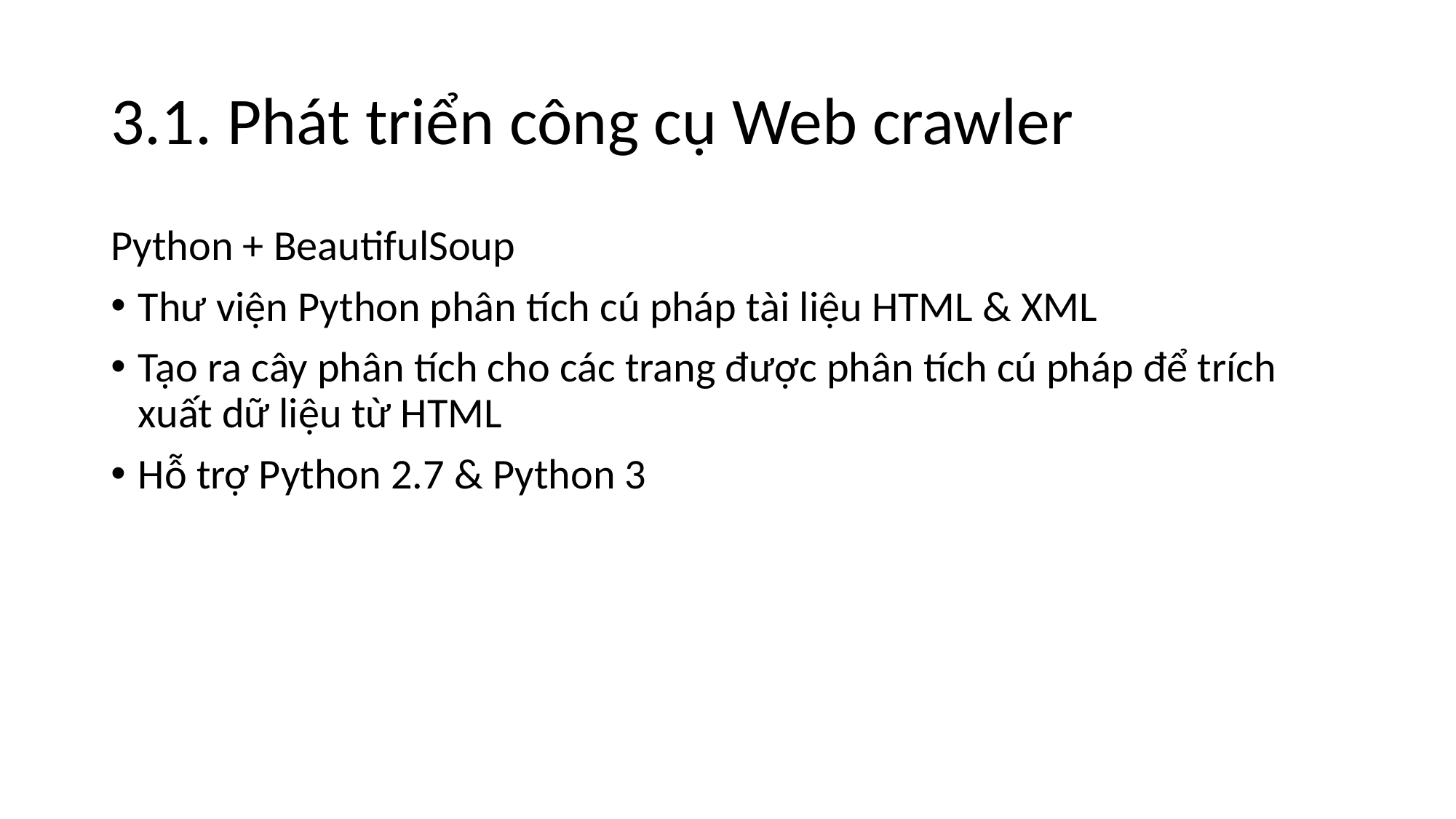

# 3.1. Phát triển công cụ Web crawler
Python + BeautifulSoup
Thư viện Python phân tích cú pháp tài liệu HTML & XML
Tạo ra cây phân tích cho các trang được phân tích cú pháp để trích xuất dữ liệu từ HTML
Hỗ trợ Python 2.7 & Python 3